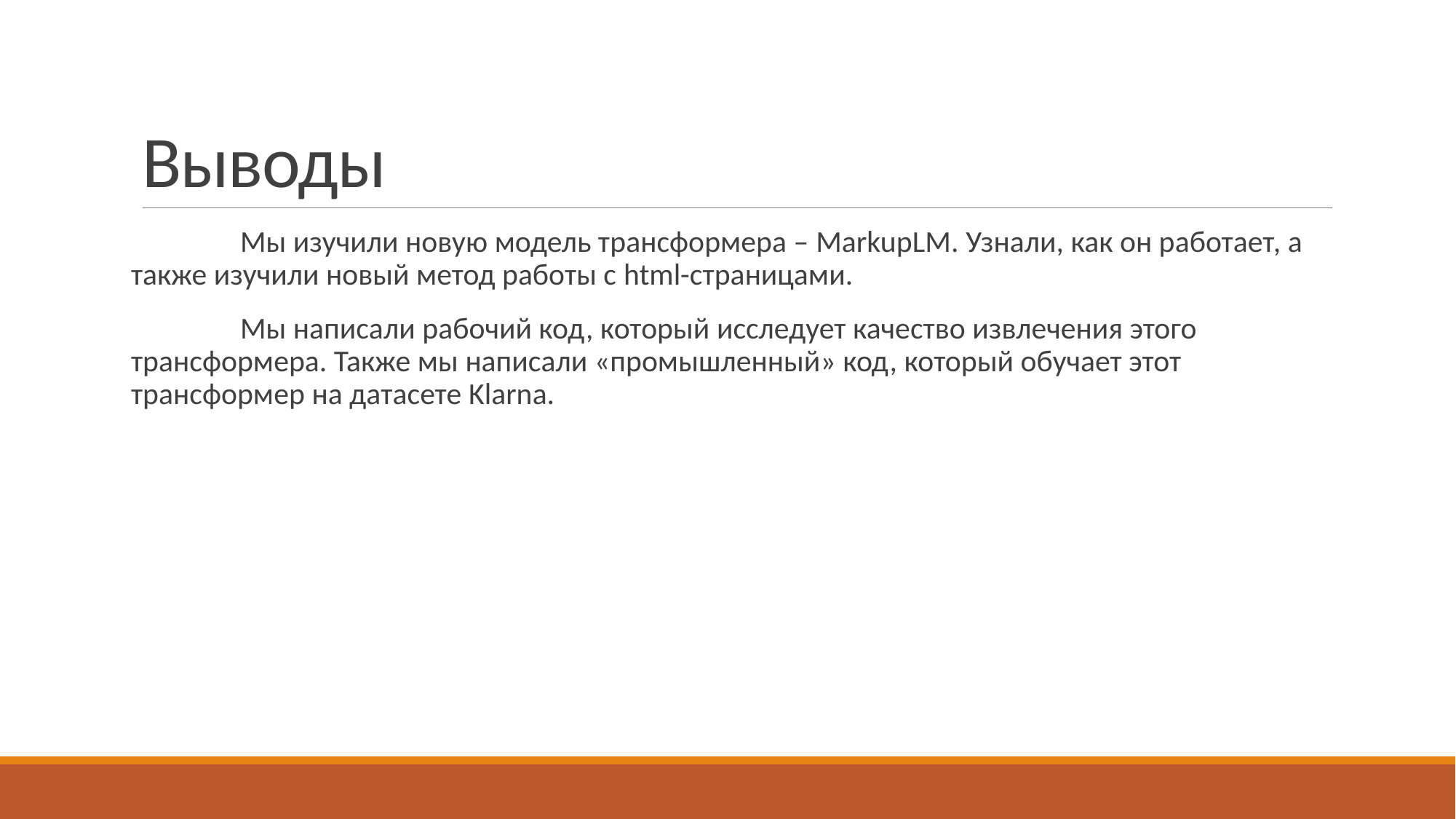

# Выводы
	Мы изучили новую модель трансформера – MarkupLM. Узнали, как он работает, а также изучили новый метод работы с html-страницами.
	Мы написали рабочий код, который исследует качество извлечения этого трансформера. Также мы написали «промышленный» код, который обучает этот трансформер на датасете Klarna.